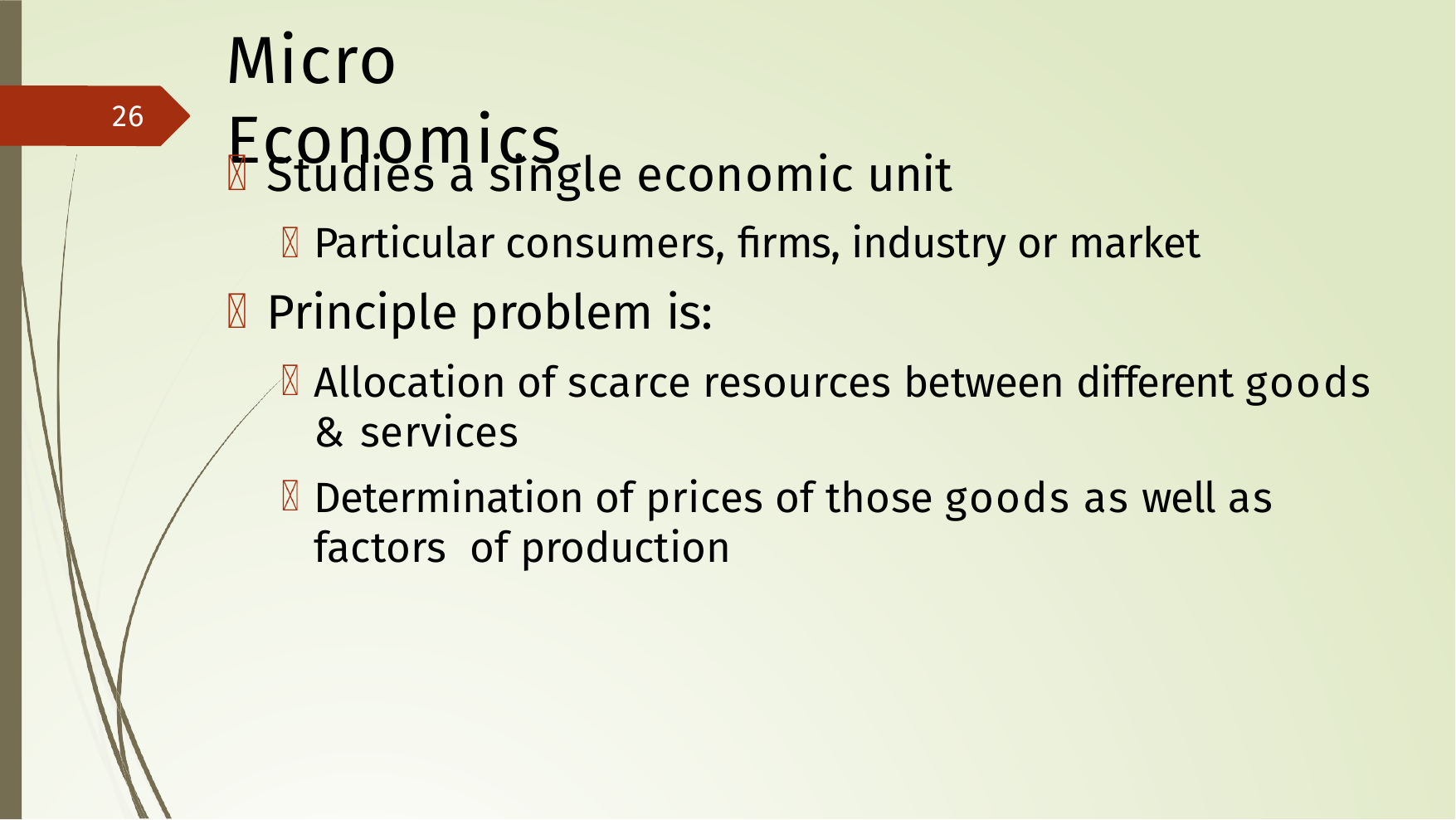

# Micro Economics
26
Studies a single economic unit
Particular consumers, ﬁrms, industry or market
Principle problem is:
Allocation of scarce resources between different goods &  services
Determination of prices of those goods as well as factors  of production